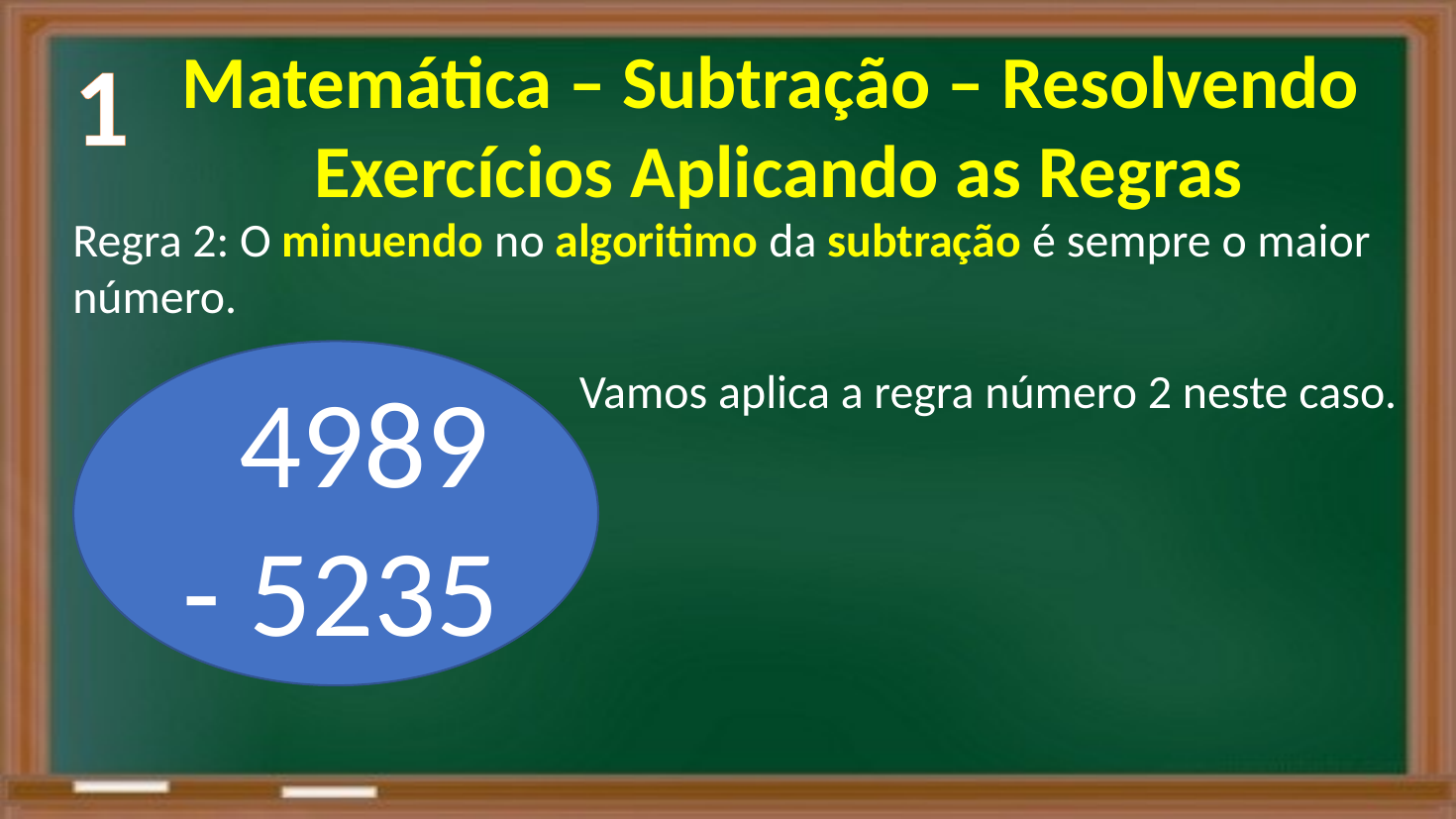

1
Matemática – Subtração – Resolvendo
Exercícios Aplicando as Regras
Regra 2: O minuendo no algoritimo da subtração é sempre o maior número.

Vamos aplica a regra número 2 neste caso.
   4989
 - 5235